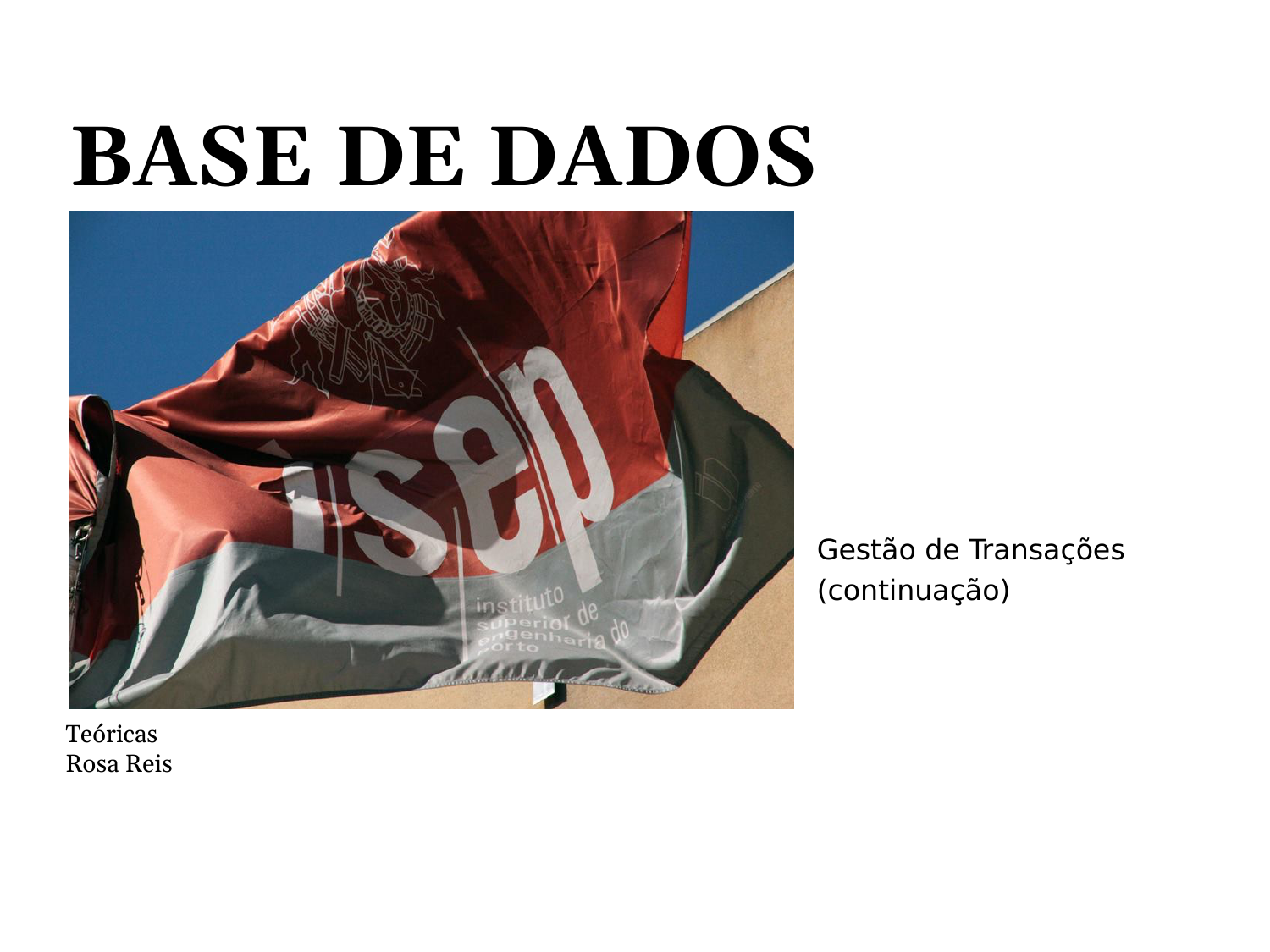

# BASE DE DADOS
BASE DE DADOS
Gestão de Transações
(continuação)

Teóricas
Rosa Reis